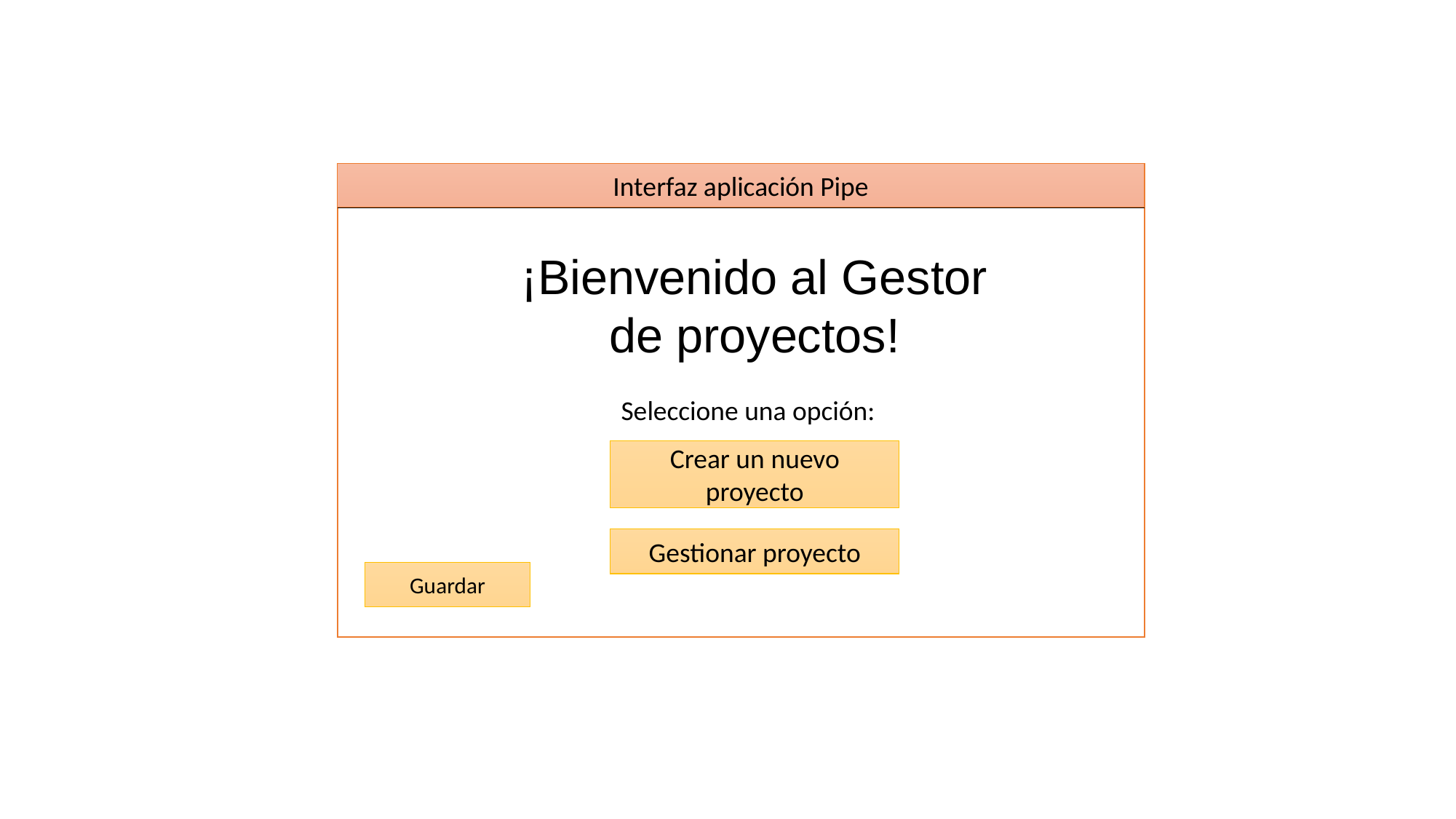

Interfaz aplicación Pipe
¡Bienvenido al Gestor de proyectos!
Seleccione una opción:
Crear un nuevo proyecto
Gestionar proyecto
Guardar